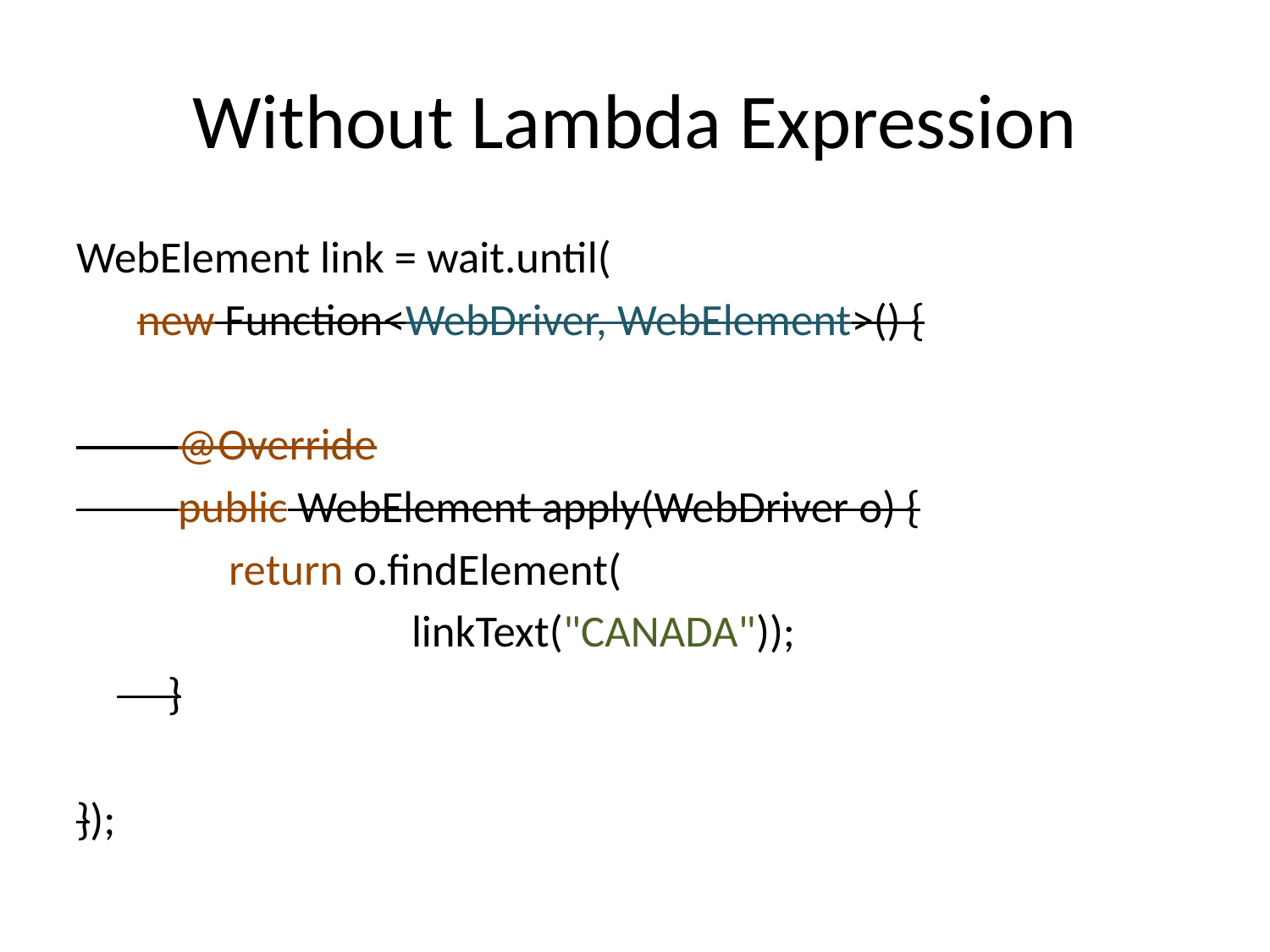

# Without Lambda Expression
WebElement link = wait.until(
      new Function<WebDriver, WebElement>() {

          @Override
          public WebElement apply(WebDriver o) {
               return o.findElement(
                                 linkText("CANADA"));
         }

});